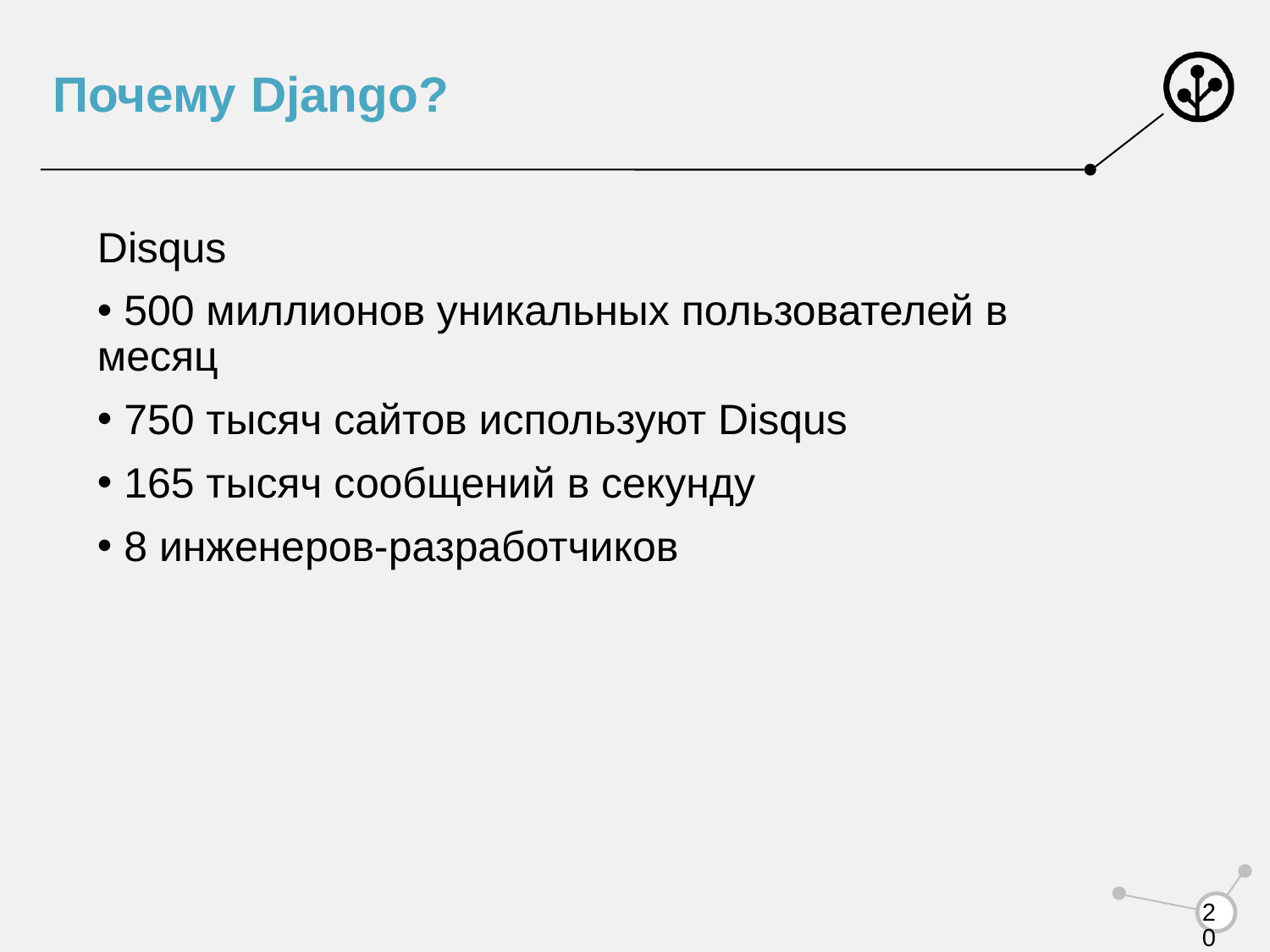

# Почему Django?
Disqus
 500 миллионов уникальных пользователей в месяц
 750 тысяч сайтов используют Disqus
 165 тысяч сообщений в секунду
 8 инженеров-разработчиков
20